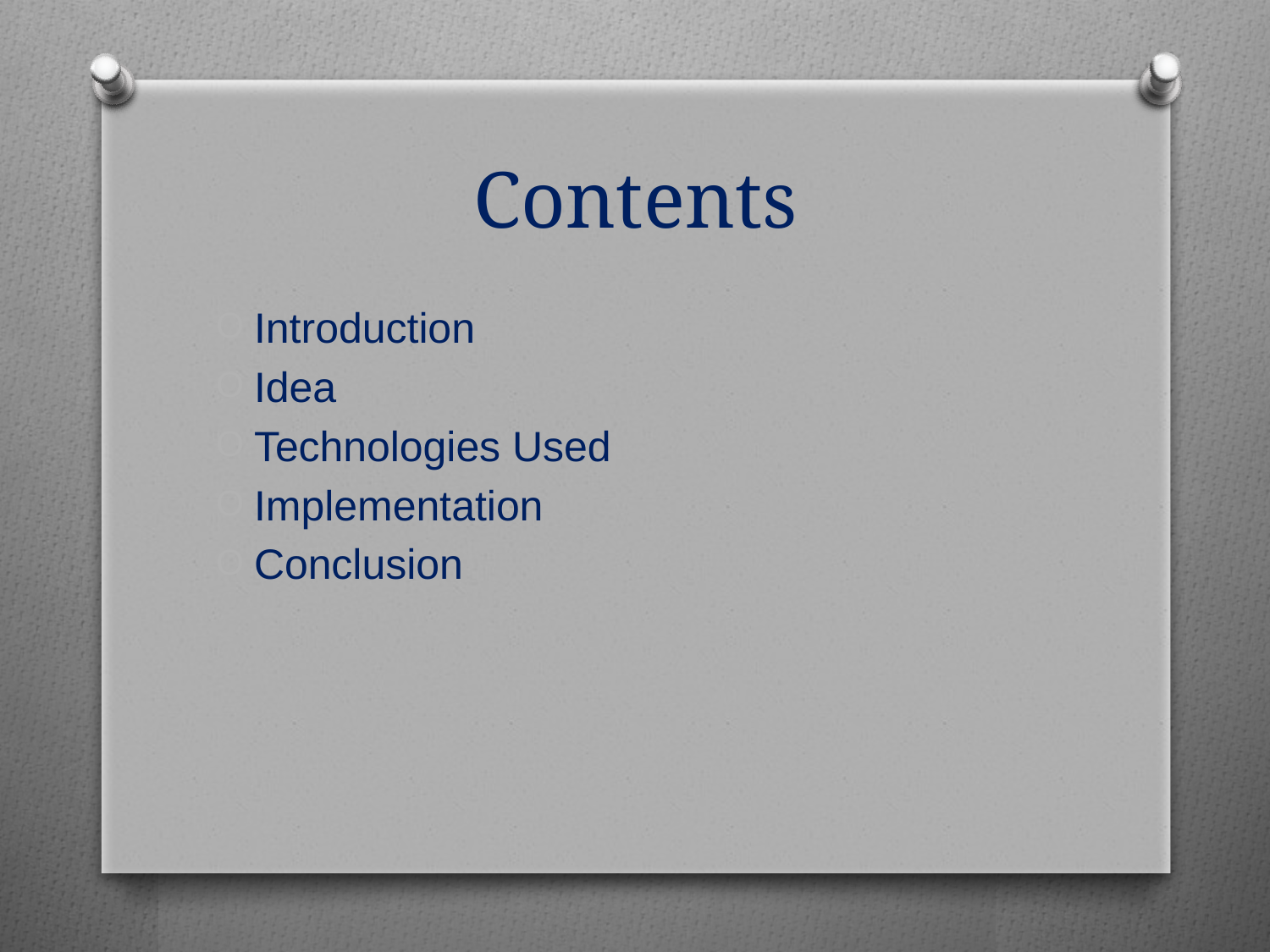

# Contents
Introduction
Idea
Technologies Used
Implementation
Conclusion